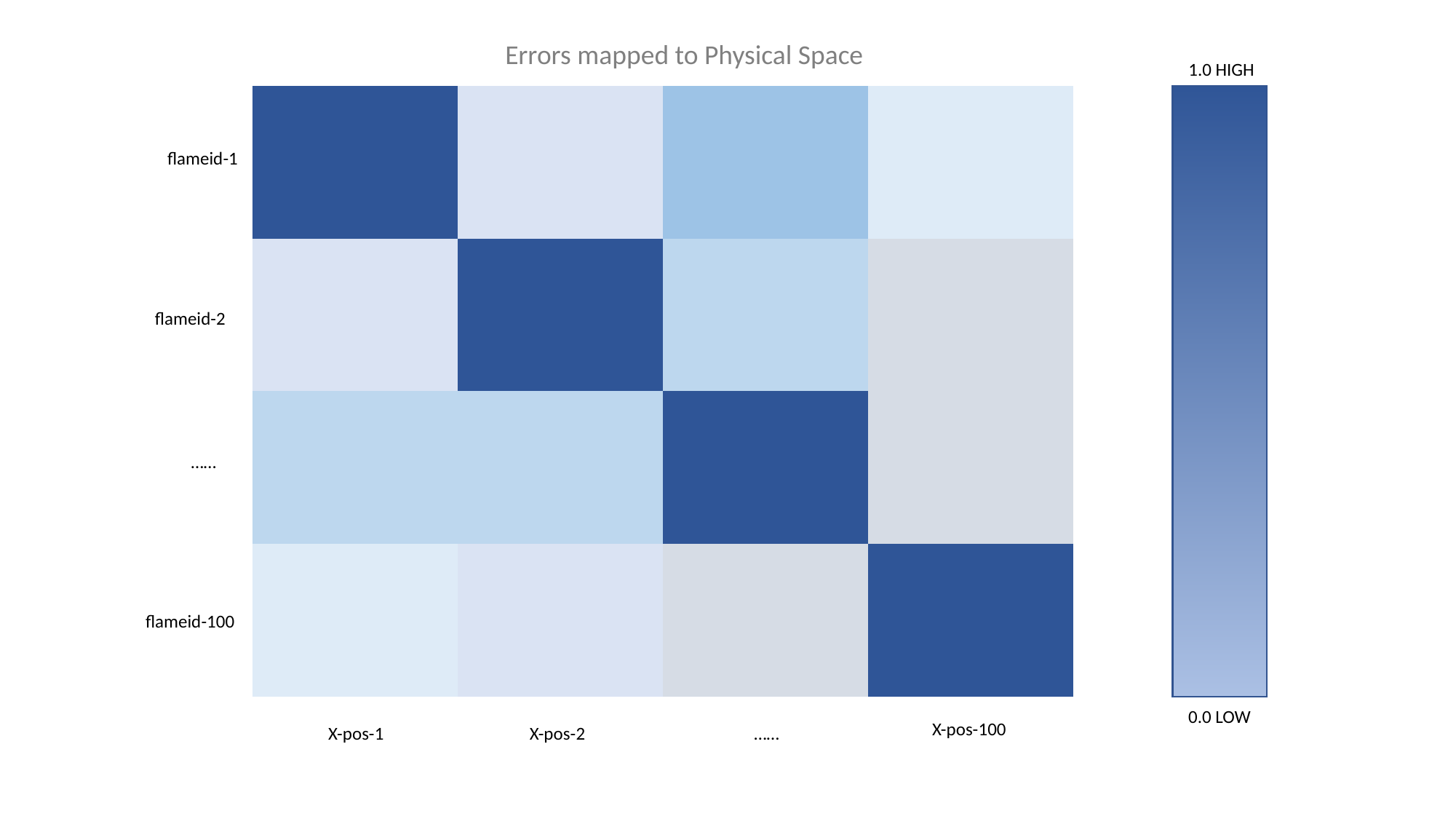

Errors mapped to Physical Space
1.0 HIGH
|  |  |  |  |
| --- | --- | --- | --- |
|  |  |  |  |
|  |  |  |  |
|  |  |  |  |

flameid-1
flameid-2
……
flameid-100
0.0 LOW
X-pos-100
……
X-pos-1
X-pos-2